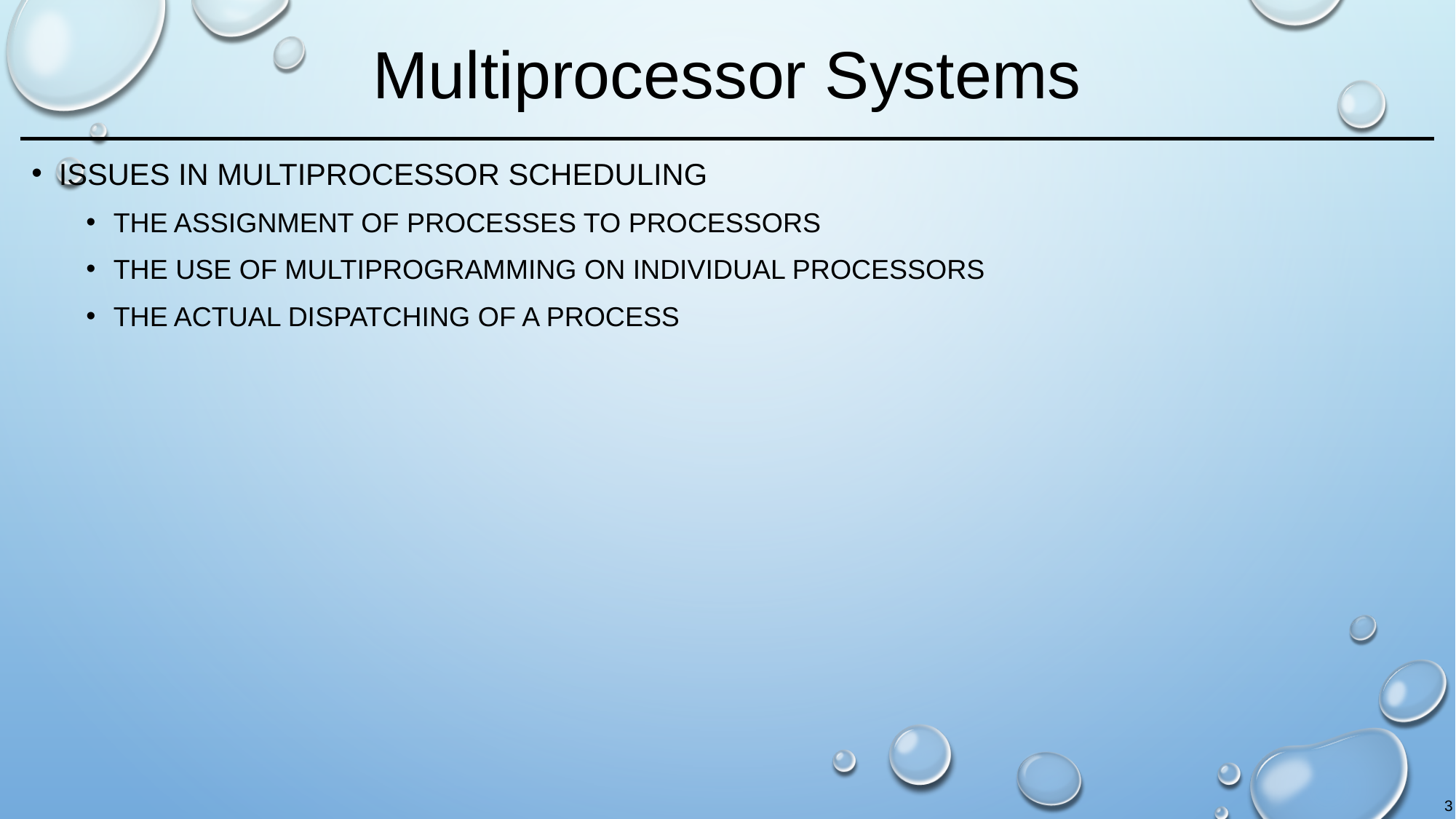

# Multiprocessor Systems
Issues in multiprocessor scheduling
The assignment of processes to processors
The use of multiprogramming on individual processors
The actual dispatching of a process
3